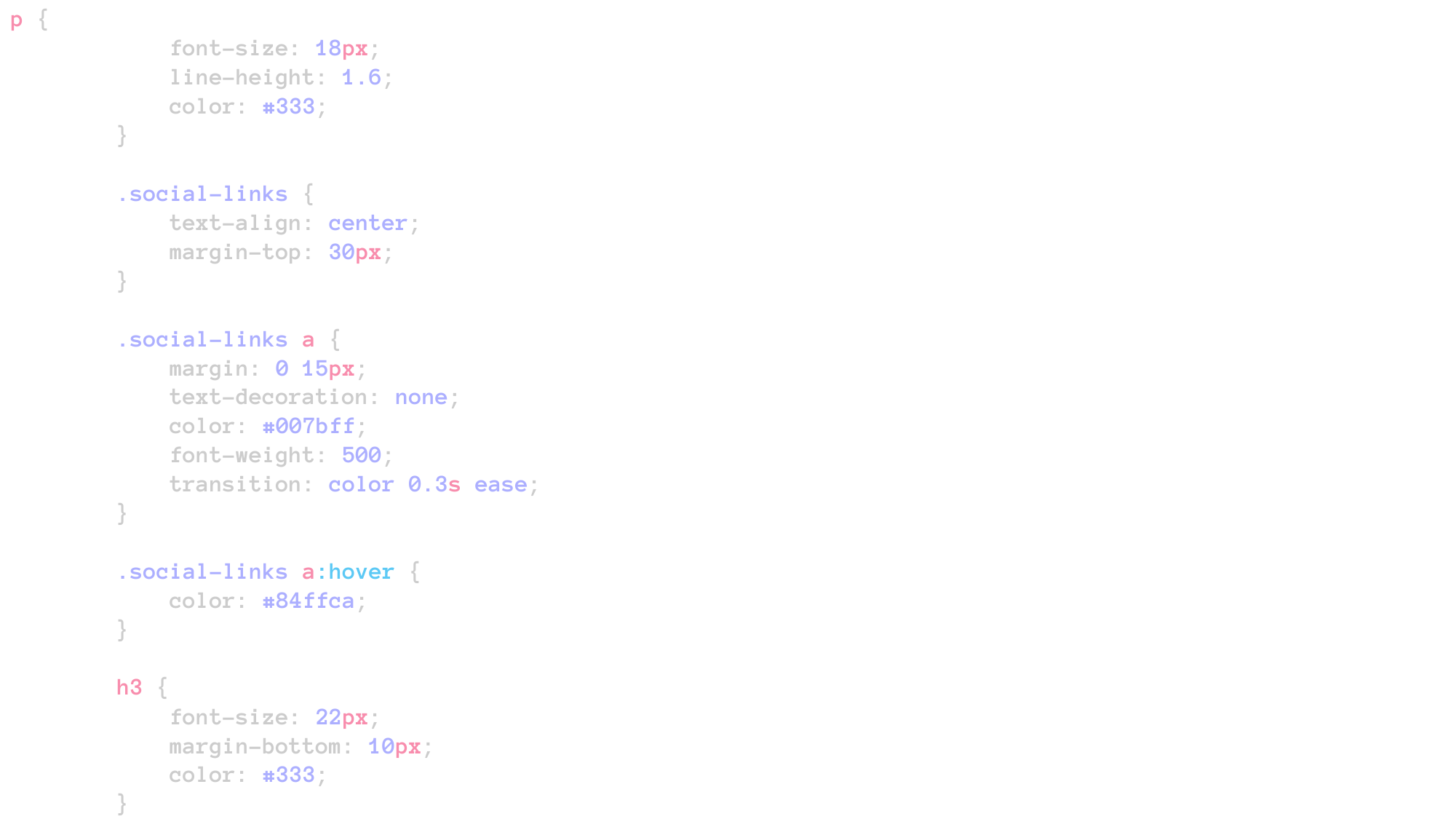

# p {             font-size: 18px;             line-height: 1.6;             color: #333;         }         .social-links {             text-align: center;             margin-top: 30px;         }         .social-links a {             margin: 0 15px;             text-decoration: none;             color: #007bff;             font-weight: 500;             transition: color 0.3s ease;         }         .social-links a:hover {             color: #84ffca;         }         h3 {             font-size: 22px;             margin-bottom: 10px;             color: #333;         }